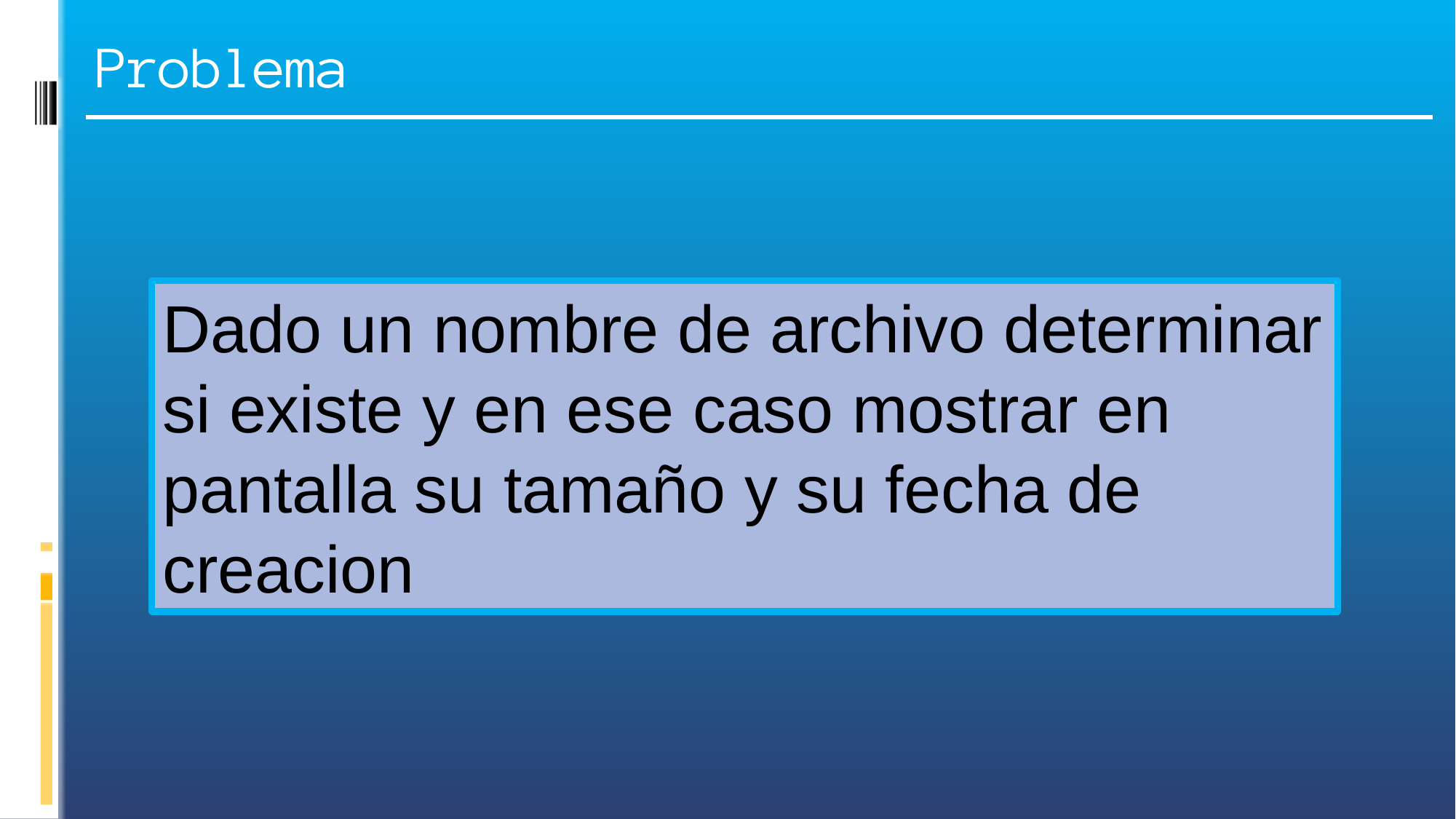

# Problema
Dado un nombre de archivo determinar si existe y en ese caso mostrar en pantalla su tamaño y su fecha de creacion